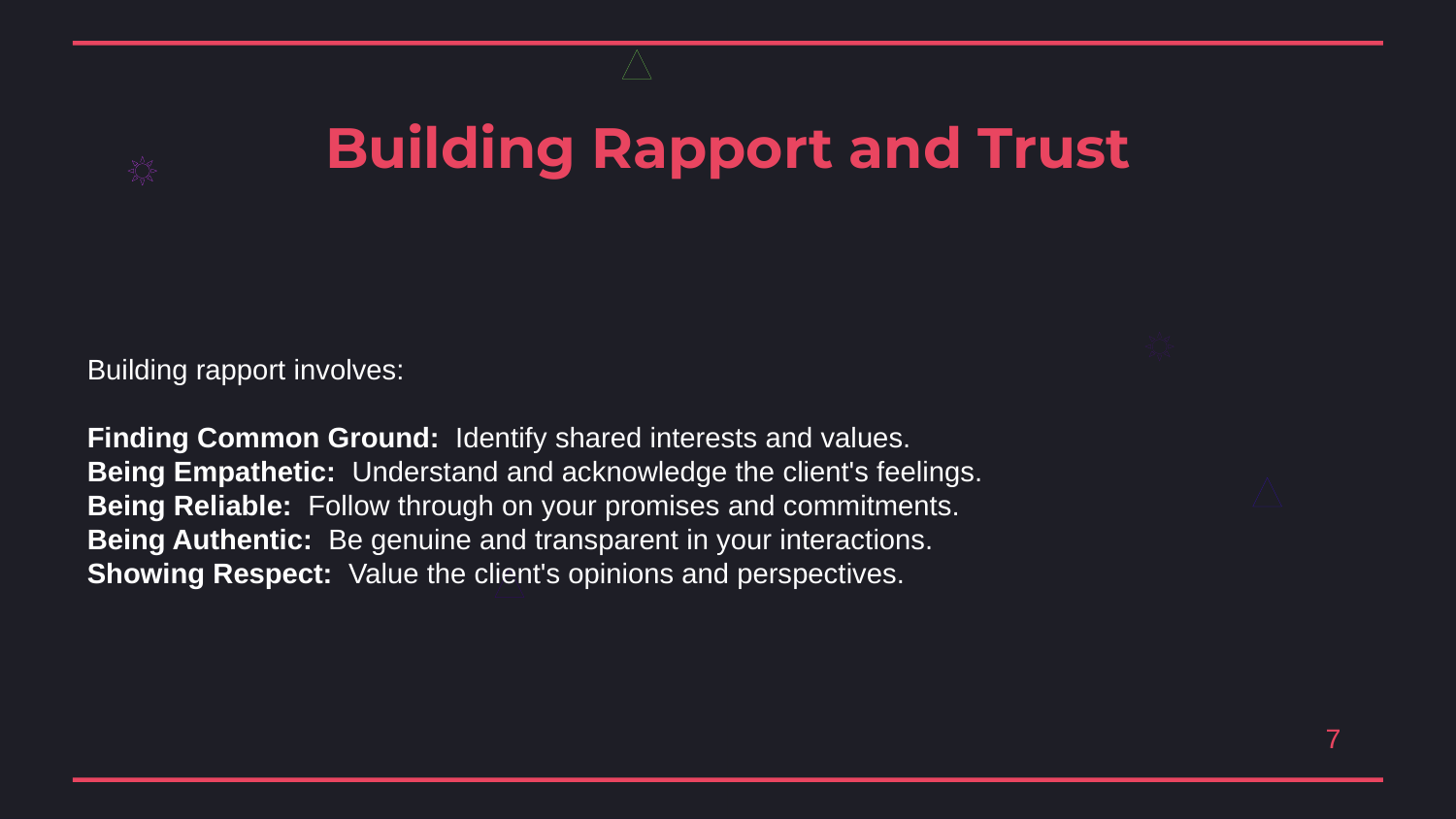

Building Rapport and Trust

Building rapport involves:

Finding Common Ground:  Identify shared interests and values.
Being Empathetic:  Understand and acknowledge the client's feelings.
Being Reliable:  Follow through on your promises and commitments.
Being Authentic:  Be genuine and transparent in your interactions.
Showing Respect:  Value the client's opinions and perspectives.

7